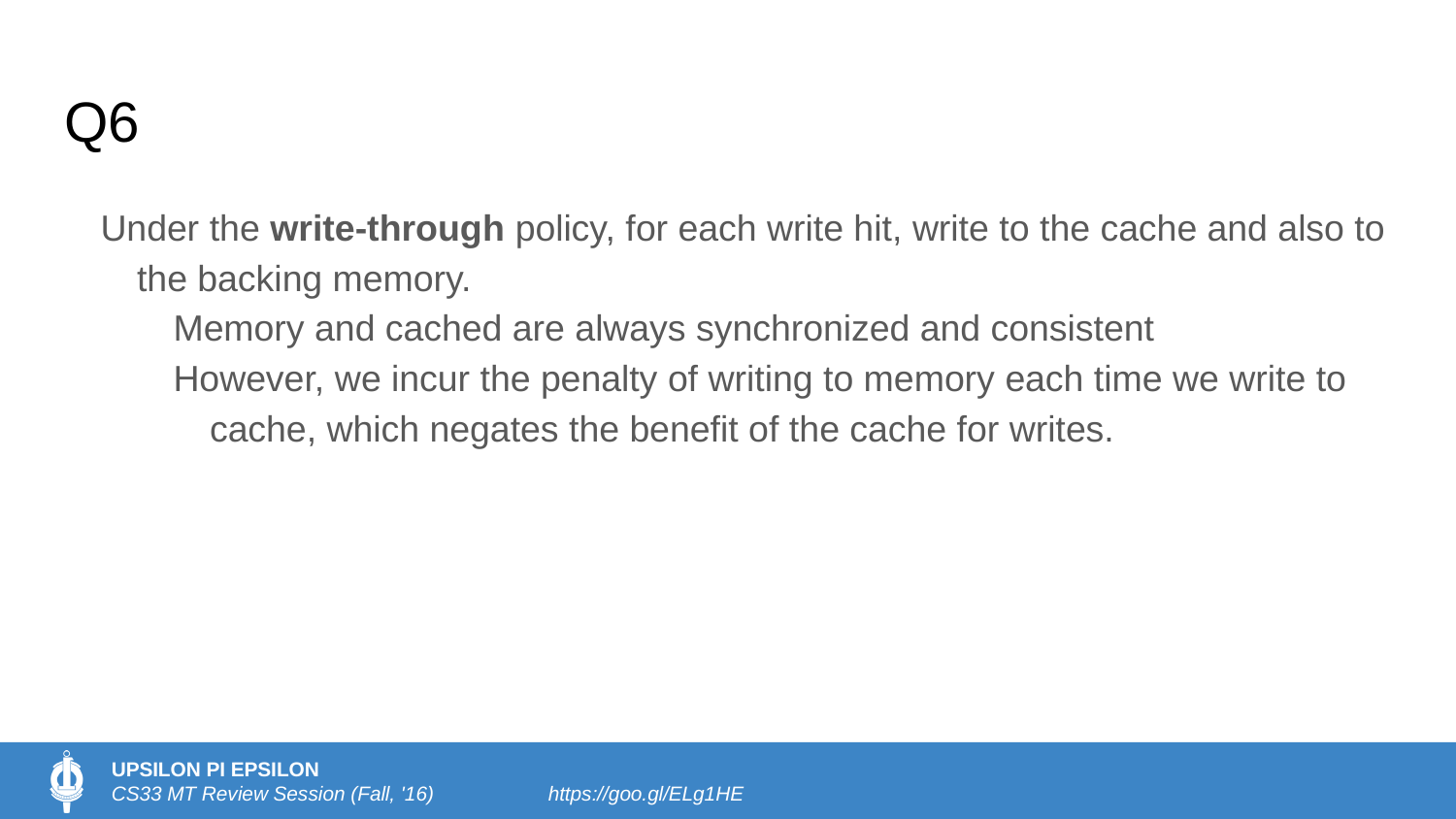

# Q6
Under the write-through policy, for each write hit, write to the cache and also to the backing memory.
Memory and cached are always synchronized and consistent
However, we incur the penalty of writing to memory each time we write to cache, which negates the benefit of the cache for writes.